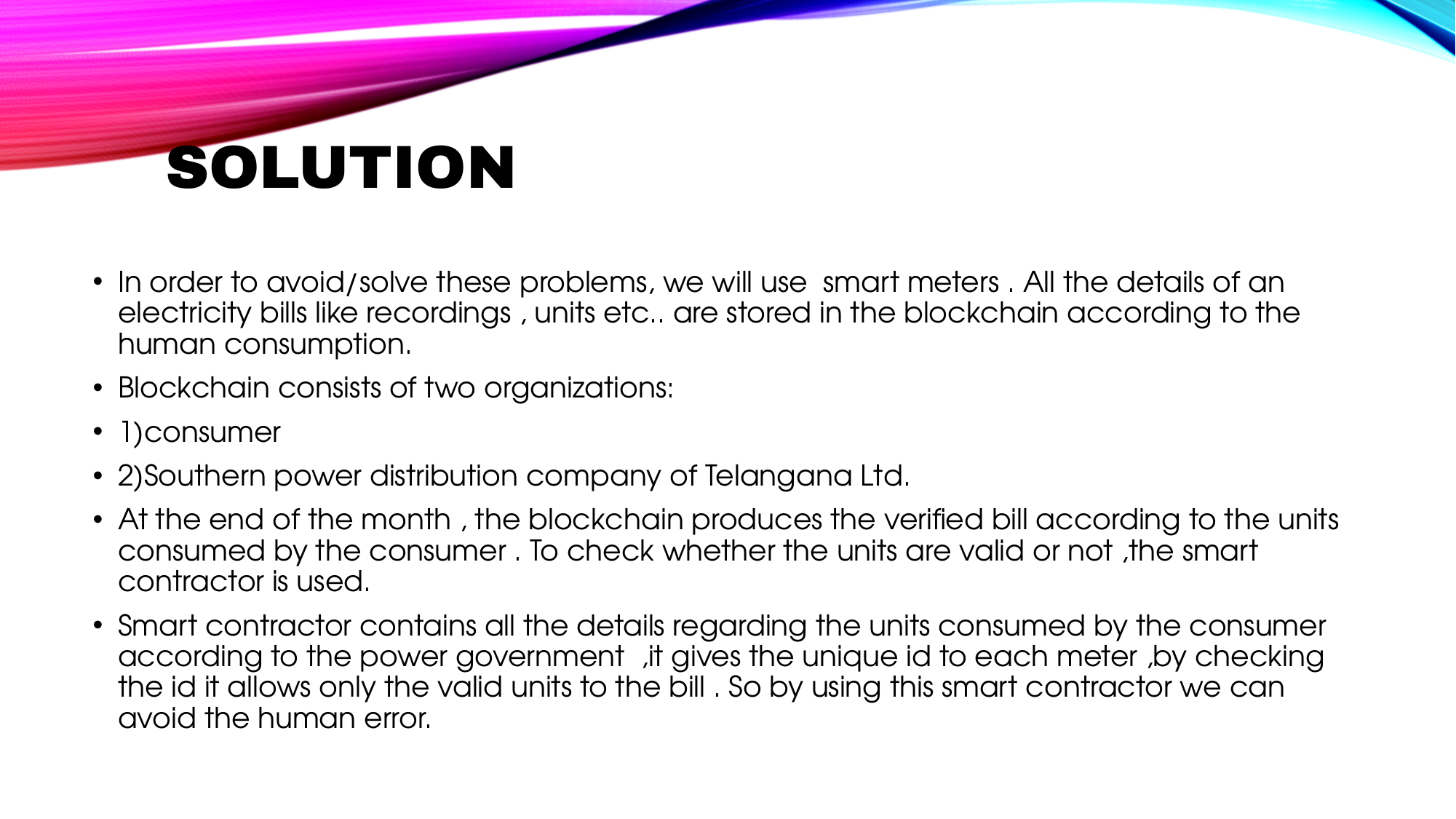

# SOLUTION
In order to avoid/solve these problems, we will use  smart meters . All the details of an electricity bills like recordings , units etc.. are stored in the blockchain according to the human consumption.
Blockchain consists of two organizations:
1)consumer
2)Southern power distribution company of Telangana Ltd.
At the end of the month , the blockchain produces the verified bill according to the units consumed by the consumer . To check whether the units are valid or not ,the smart contractor is used.
Smart contractor contains all the details regarding the units consumed by the consumer according to the power government  ,it gives the unique id to each meter ,by checking the id it allows only the valid units to the bill . So by using this smart contractor we can avoid the human error.